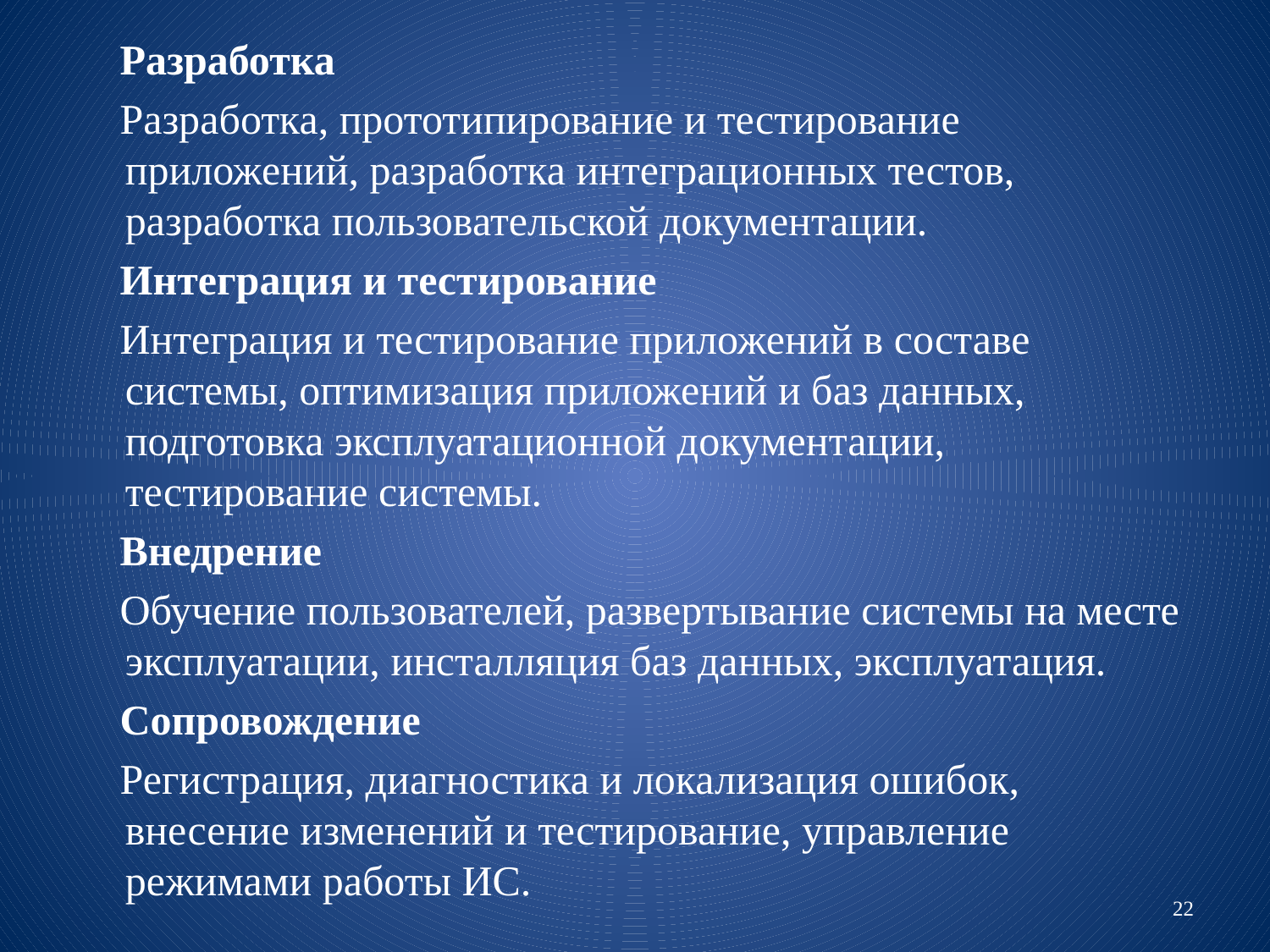

Разработка
    Разработка, прототипирование и тестирование приложений, разработка интеграционных тестов, разработка пользовательской документации.
    Интеграция и тестирование
    Интеграция и тестирование приложений в составе системы, оптимизация приложений и баз данных, подготовка эксплуатационной документации, тестирование системы.
    Внедрение
    Обучение пользователей, развертывание системы на месте эксплуатации, инсталляция баз данных, эксплуатация.
    Сопровождение
    Регистрация, диагностика и локализация ошибок, внесение изменений и тестирование, управление режимами работы ИС.

22